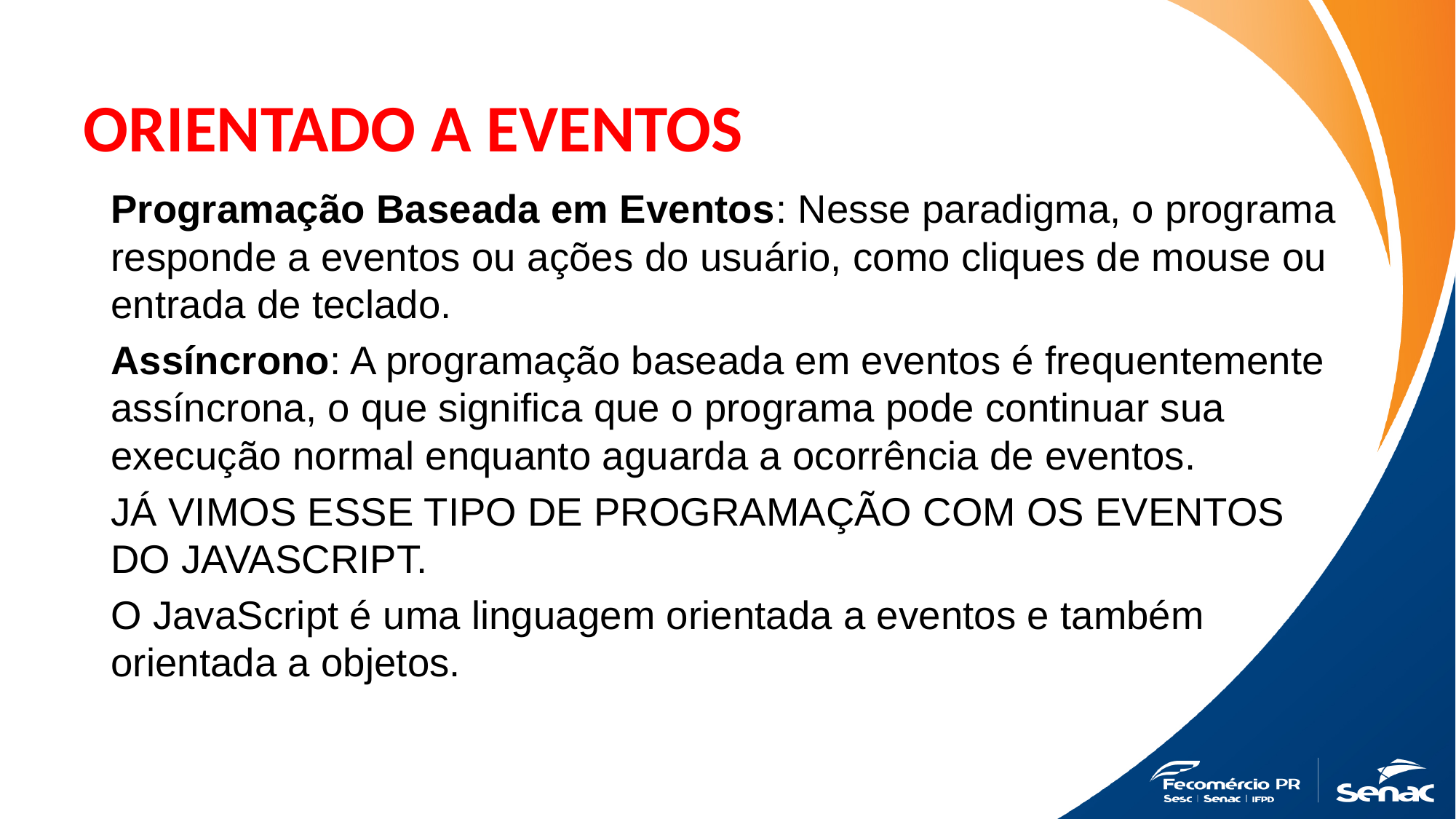

# ORIENTADO A EVENTOS
Programação Baseada em Eventos: Nesse paradigma, o programa responde a eventos ou ações do usuário, como cliques de mouse ou entrada de teclado.
Assíncrono: A programação baseada em eventos é frequentemente assíncrona, o que significa que o programa pode continuar sua execução normal enquanto aguarda a ocorrência de eventos.
JÁ VIMOS ESSE TIPO DE PROGRAMAÇÃO COM OS EVENTOS DO JAVASCRIPT.
O JavaScript é uma linguagem orientada a eventos e também orientada a objetos.